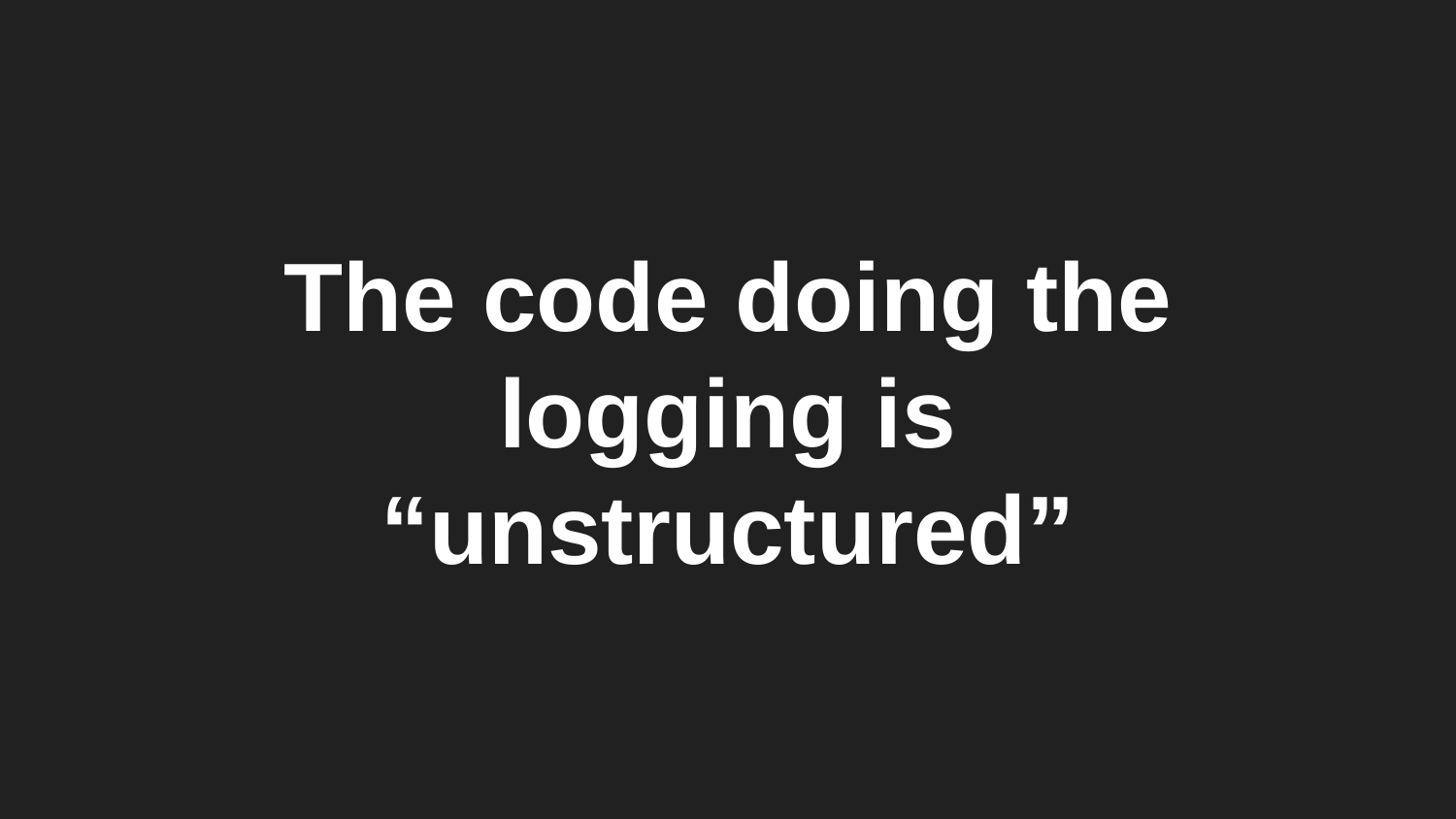

# The code doing the logging is “unstructured”